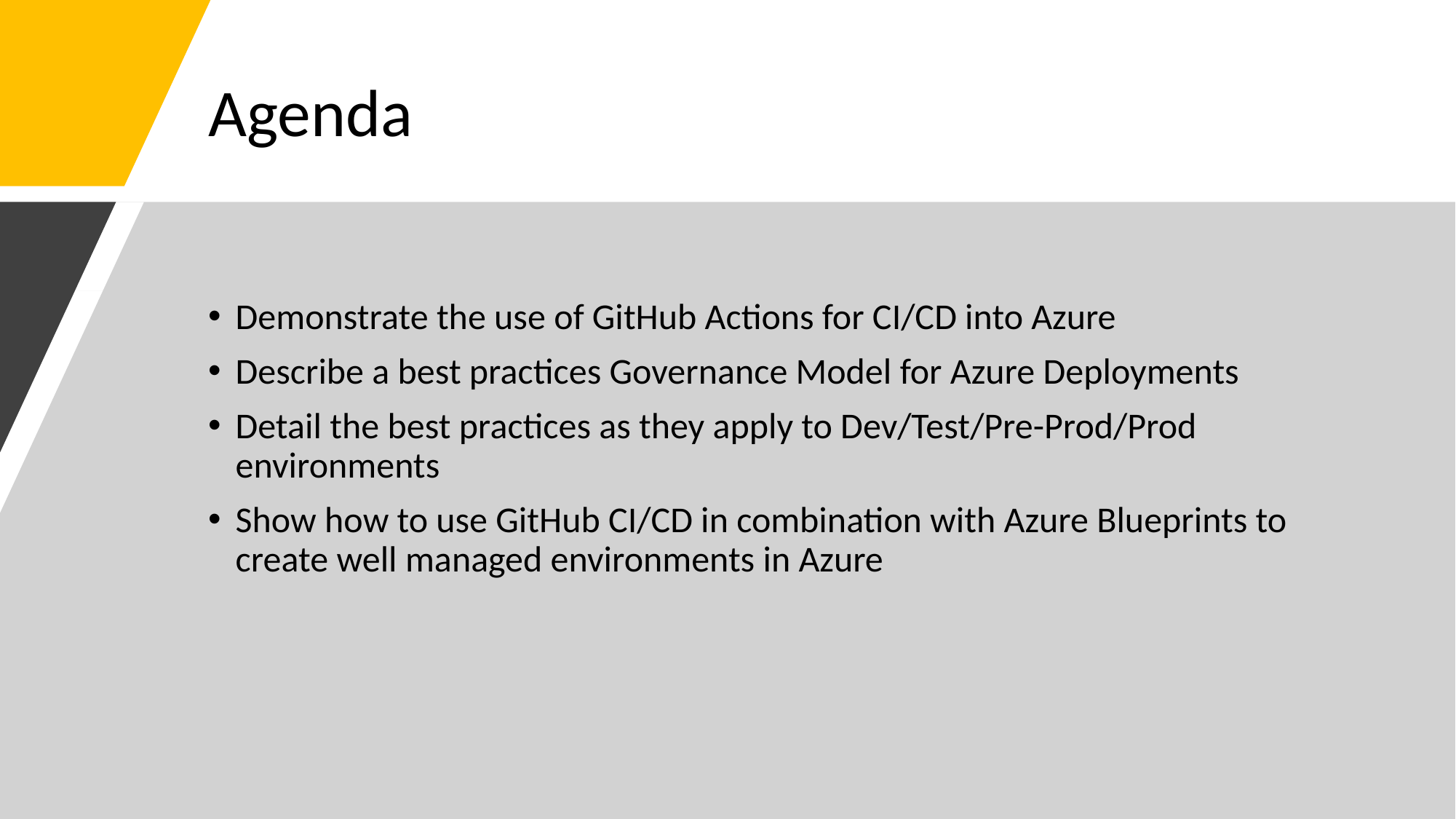

# Agenda

Demonstrate the use of GitHub Actions for CI/CD into Azure
Describe a best practices Governance Model for Azure Deployments
Detail the best practices as they apply to Dev/Test/Pre-Prod/Prod environments
Show how to use GitHub CI/CD in combination with Azure Blueprints to create well managed environments in Azure